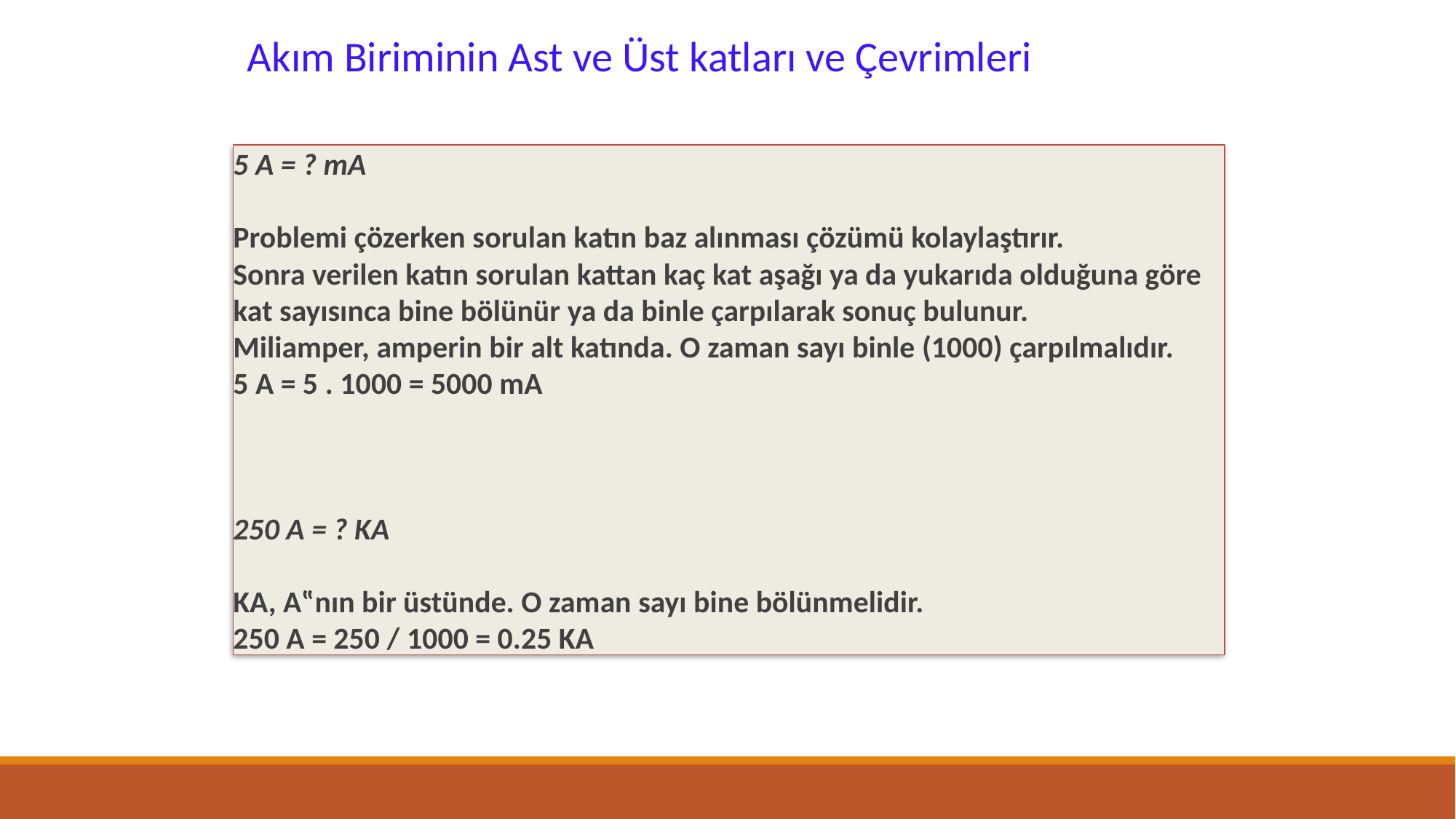

Akım Biriminin Ast ve Üst katları ve Çevrimleri
5 A = ? mA

Problemi çözerken sorulan katın baz alınması çözümü kolaylaştırır.
Sonra verilen katın sorulan kattan kaç kat aşağı ya da yukarıda olduğuna göre
kat sayısınca bine bölünür ya da binle çarpılarak sonuç bulunur.
Miliamper, amperin bir alt katında. O zaman sayı binle (1000) çarpılmalıdır.
5 A = 5 . 1000 = 5000 mA

250 A = ? KA

KA, A‟nın bir üstünde. O zaman sayı bine bölünmelidir.
250 A = 250 / 1000 = 0.25 KA